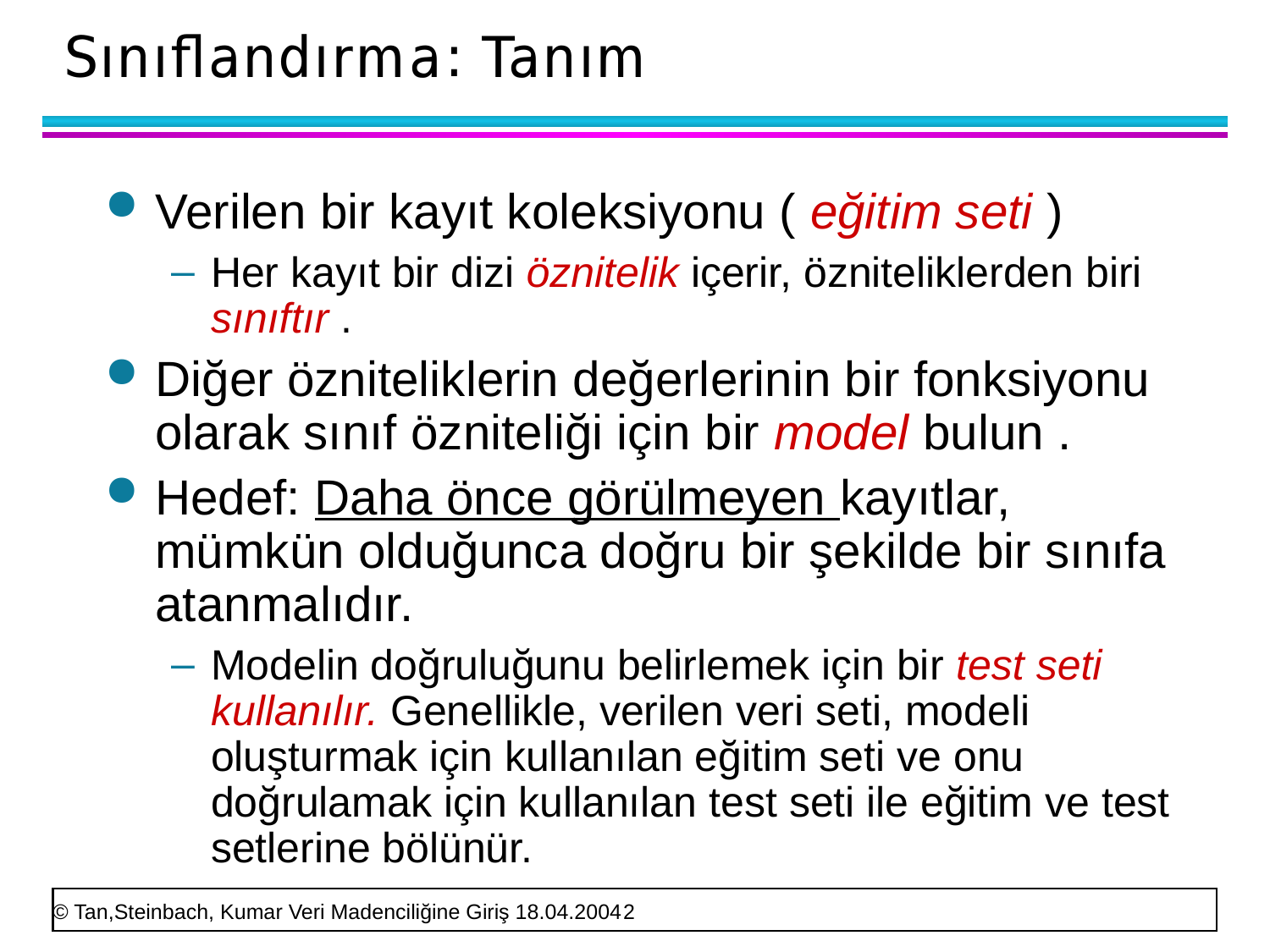

# Sınıflandırma: Tanım
Verilen bir kayıt koleksiyonu ( eğitim seti )
Her kayıt bir dizi öznitelik içerir, özniteliklerden biri sınıftır .
Diğer özniteliklerin değerlerinin bir fonksiyonu olarak sınıf özniteliği için bir model bulun .
Hedef: Daha önce görülmeyen kayıtlar, mümkün olduğunca doğru bir şekilde bir sınıfa atanmalıdır.
Modelin doğruluğunu belirlemek için bir test seti kullanılır. Genellikle, verilen veri seti, modeli oluşturmak için kullanılan eğitim seti ve onu doğrulamak için kullanılan test seti ile eğitim ve test setlerine bölünür.